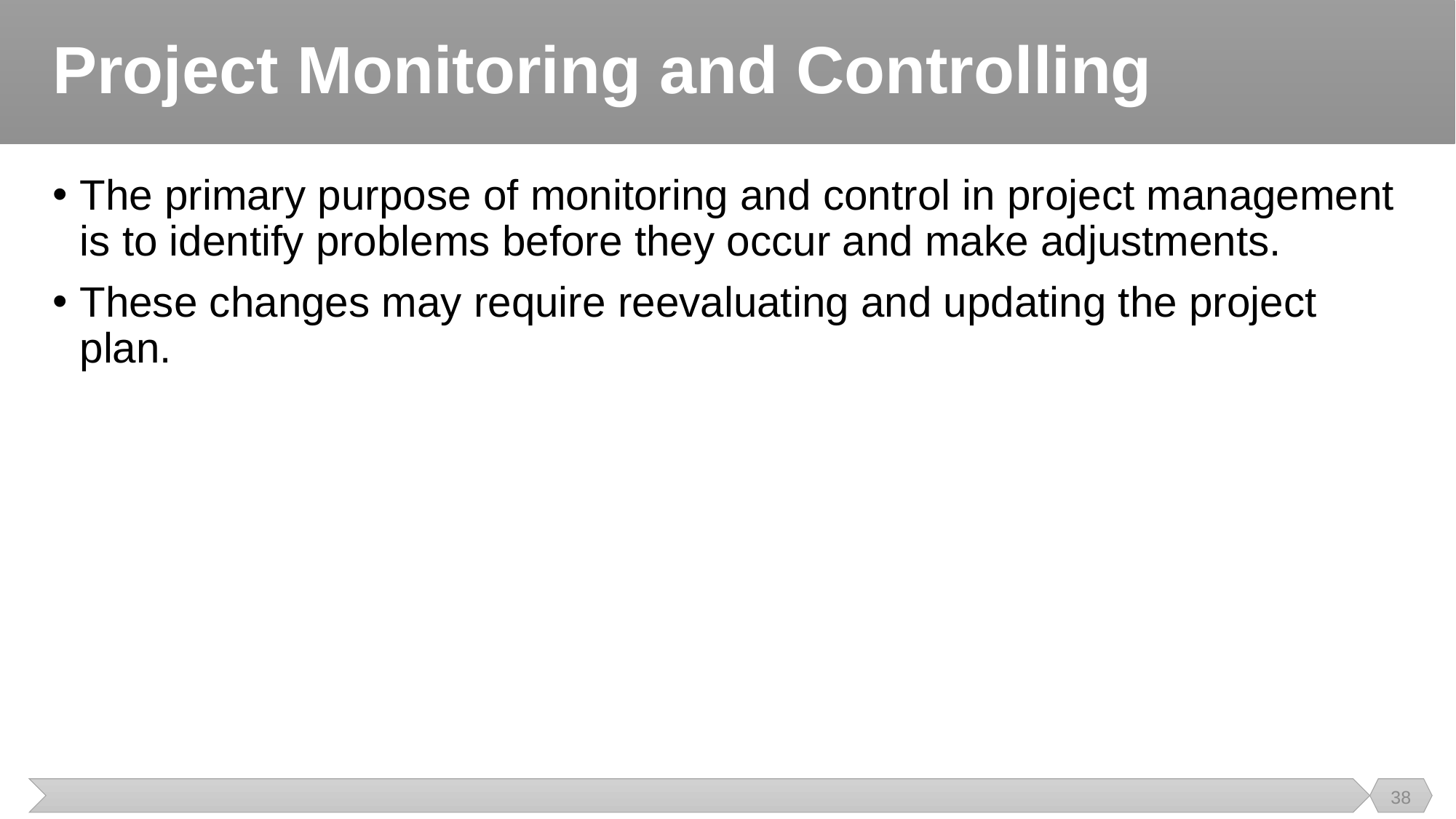

# Project Monitoring and Controlling
The primary purpose of monitoring and control in project management is to identify problems before they occur and make adjustments.
These changes may require reevaluating and updating the project plan.
38